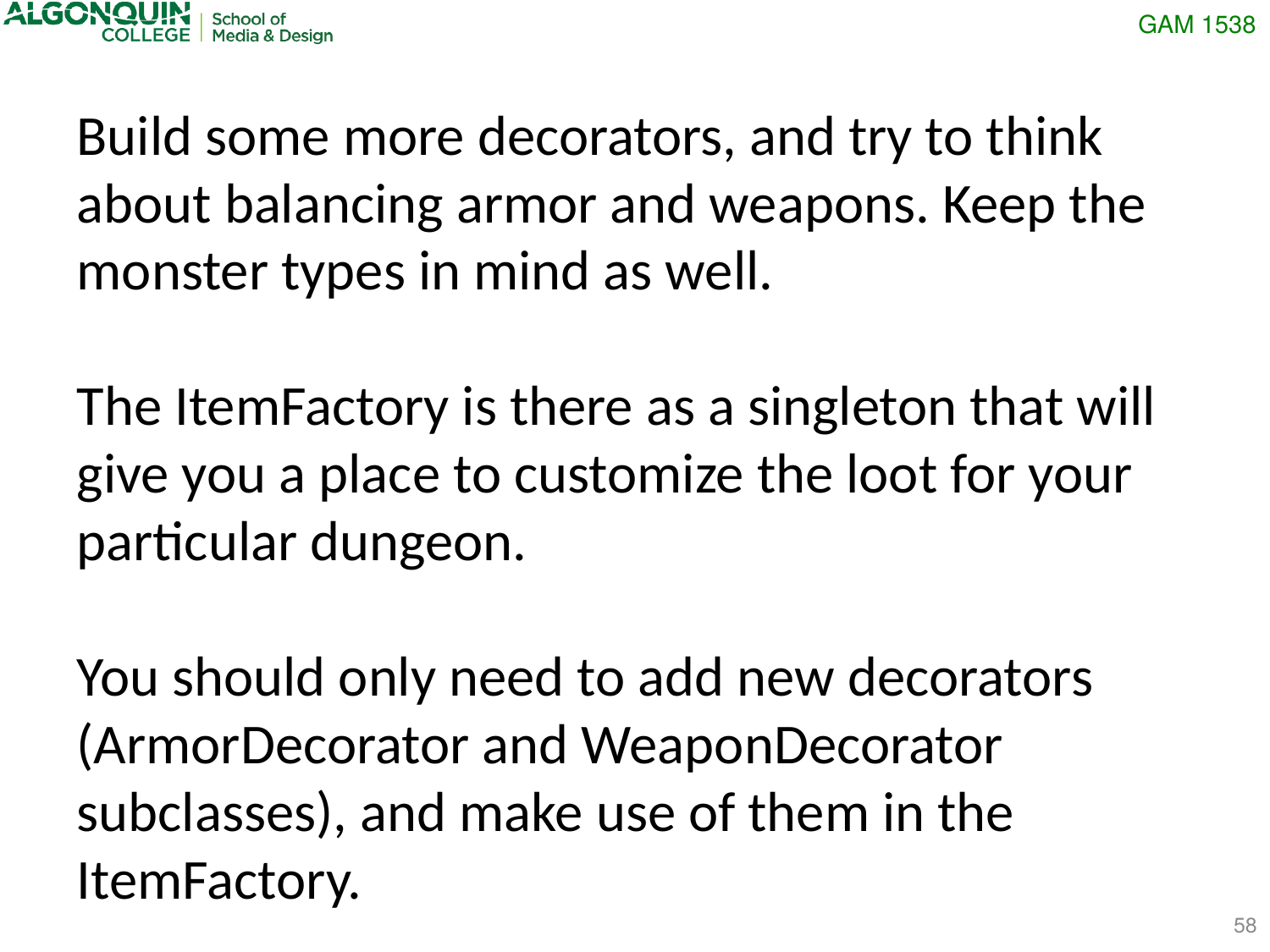

Build some more decorators, and try to think about balancing armor and weapons. Keep the monster types in mind as well.

The ItemFactory is there as a singleton that will give you a place to customize the loot for your particular dungeon.

You should only need to add new decorators (ArmorDecorator and WeaponDecorator subclasses), and make use of them in the ItemFactory.
58